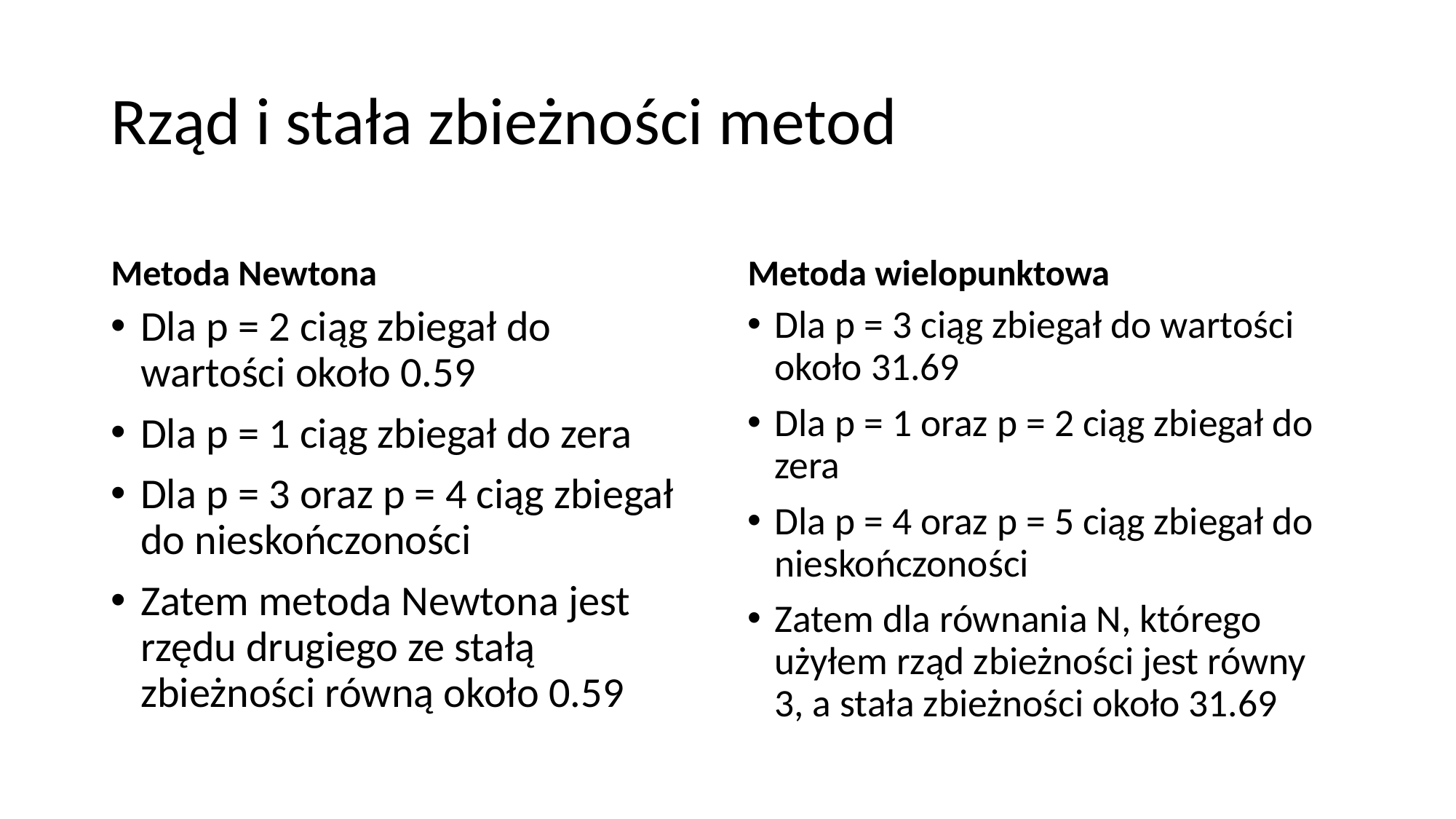

# Rząd i stała zbieżności metod
Metoda Newtona
Metoda wielopunktowa
Dla p = 2 ciąg zbiegał do wartości około 0.59
Dla p = 1 ciąg zbiegał do zera
Dla p = 3 oraz p = 4 ciąg zbiegał do nieskończoności
Zatem metoda Newtona jest rzędu drugiego ze stałą zbieżności równą około 0.59
Dla p = 3 ciąg zbiegał do wartości około 31.69
Dla p = 1 oraz p = 2 ciąg zbiegał do zera
Dla p = 4 oraz p = 5 ciąg zbiegał do nieskończoności
Zatem dla równania N, którego użyłem rząd zbieżności jest równy 3, a stała zbieżności około 31.69